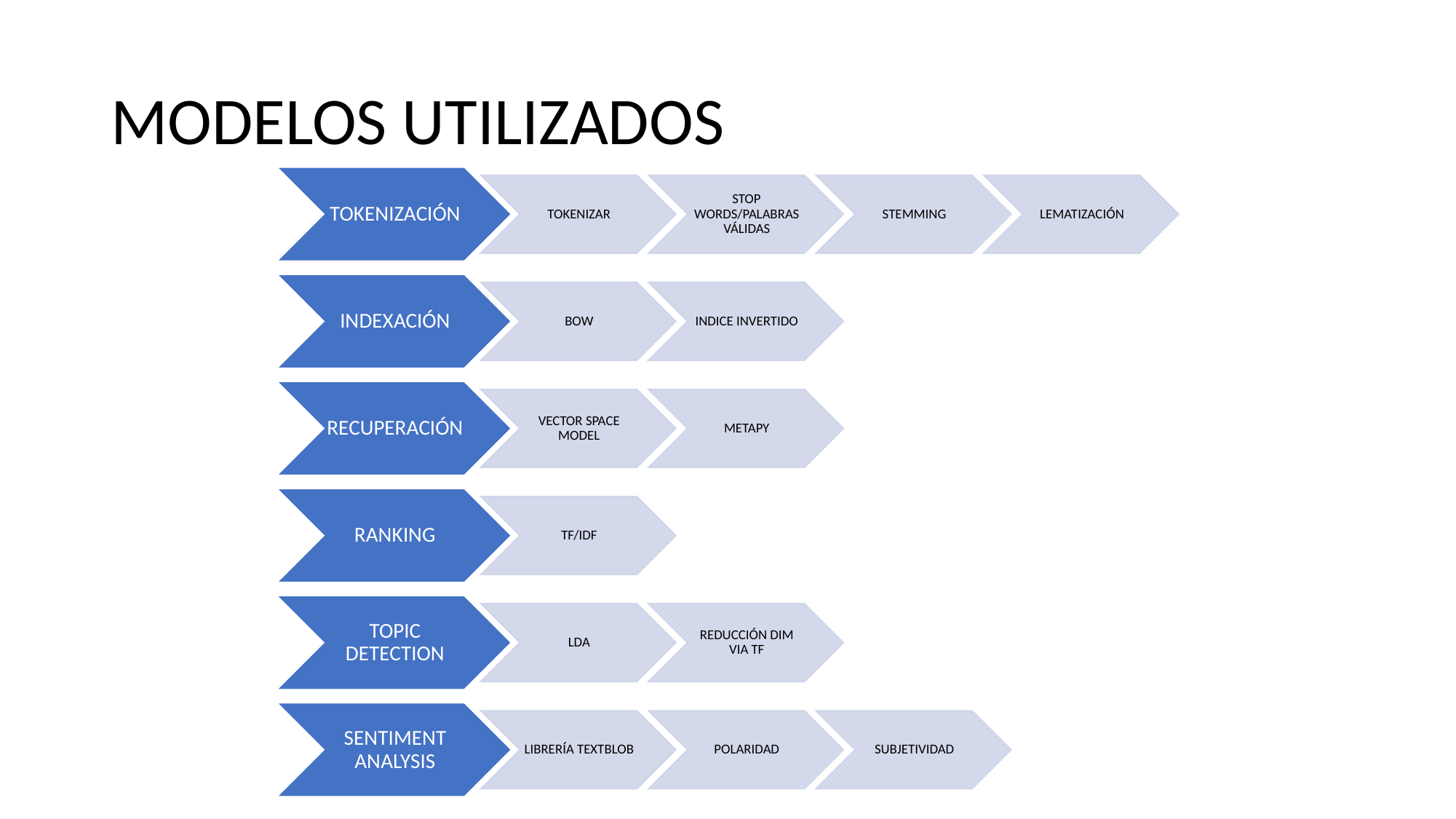

# MODELOS UTILIZADOS
TOKENIZACIÓN
TOKENIZAR
STOP WORDS/PALABRAS VÁLIDAS
STEMMING
LEMATIZACIÓN
INDEXACIÓN
BOW
INDICE INVERTIDO
RECUPERACIÓN
VECTOR SPACE MODEL
METAPY
RANKING
TF/IDF
TOPIC DETECTION
LDA
REDUCCIÓN DIM VIA TF
SENTIMENT ANALYSIS
LIBRERÍA TEXTBLOB
POLARIDAD
SUBJETIVIDAD